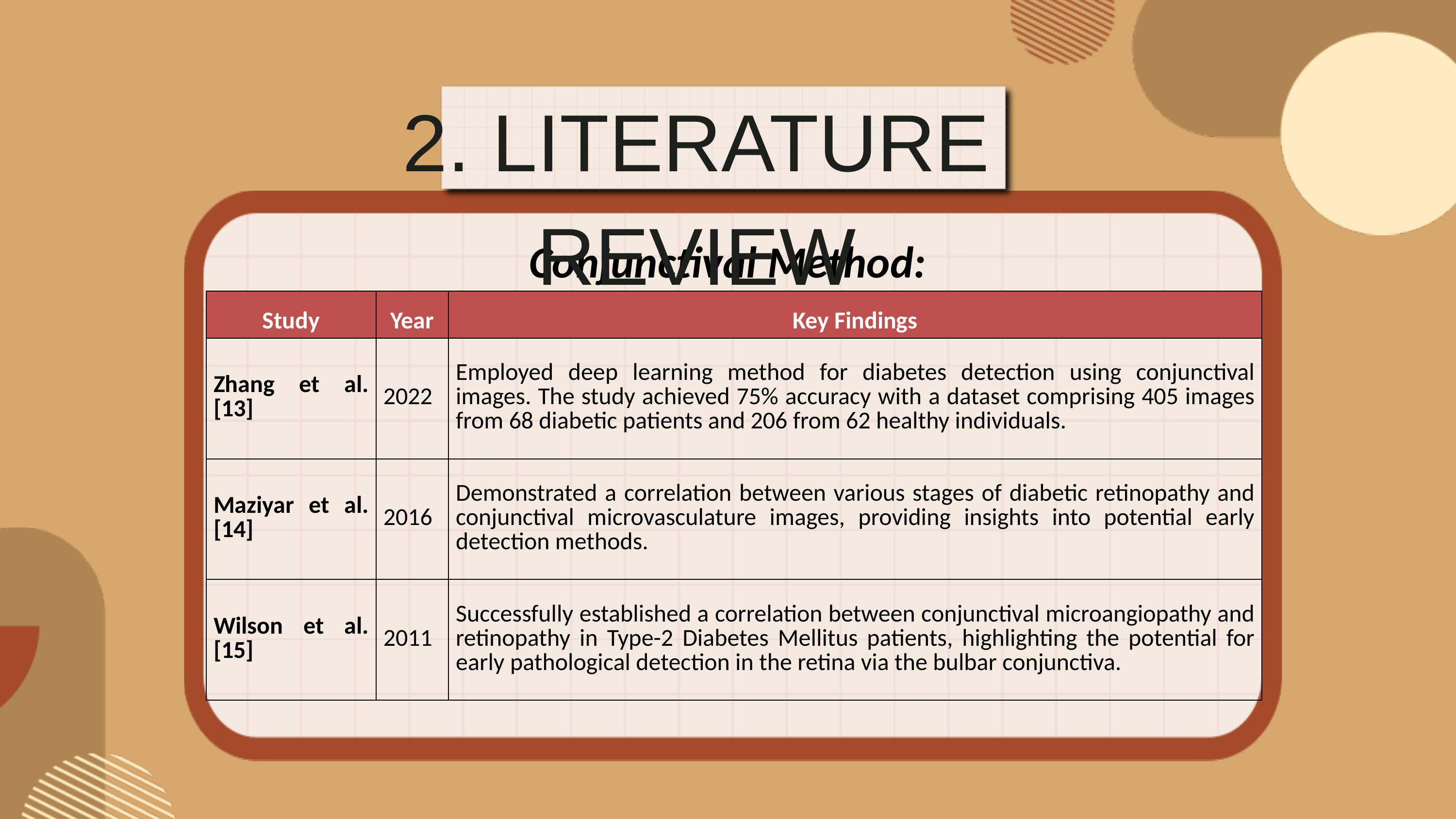

2. LITERATURE REVIEW

Conjunctival Method:
| Study | Year | Key Findings |
| --- | --- | --- |
| Zhang et al. [13] | 2022 | Employed deep learning method for diabetes detection using conjunctival images. The study achieved 75% accuracy with a dataset comprising 405 images from 68 diabetic patients and 206 from 62 healthy individuals. |
| Maziyar et al. [14] | 2016 | Demonstrated a correlation between various stages of diabetic retinopathy and conjunctival microvasculature images, providing insights into potential early detection methods. |
| Wilson et al. [15] | 2011 | Successfully established a correlation between conjunctival microangiopathy and retinopathy in Type-2 Diabetes Mellitus patients, highlighting the potential for early pathological detection in the retina via the bulbar conjunctiva. |